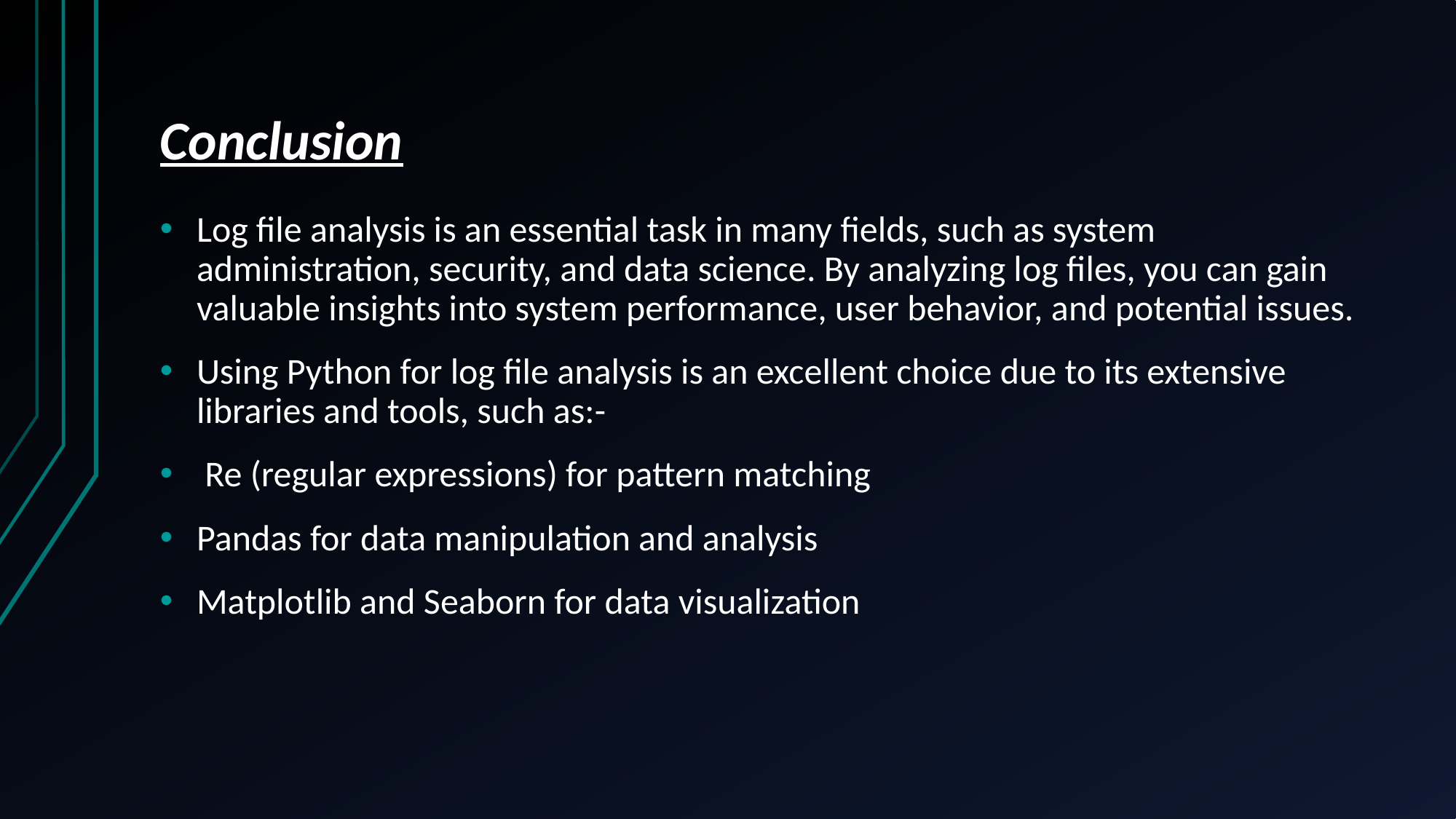

# Conclusion
Log file analysis is an essential task in many fields, such as system administration, security, and data science. By analyzing log files, you can gain valuable insights into system performance, user behavior, and potential issues.
Using Python for log file analysis is an excellent choice due to its extensive libraries and tools, such as:-
 Re (regular expressions) for pattern matching
Pandas for data manipulation and analysis
Matplotlib and Seaborn for data visualization